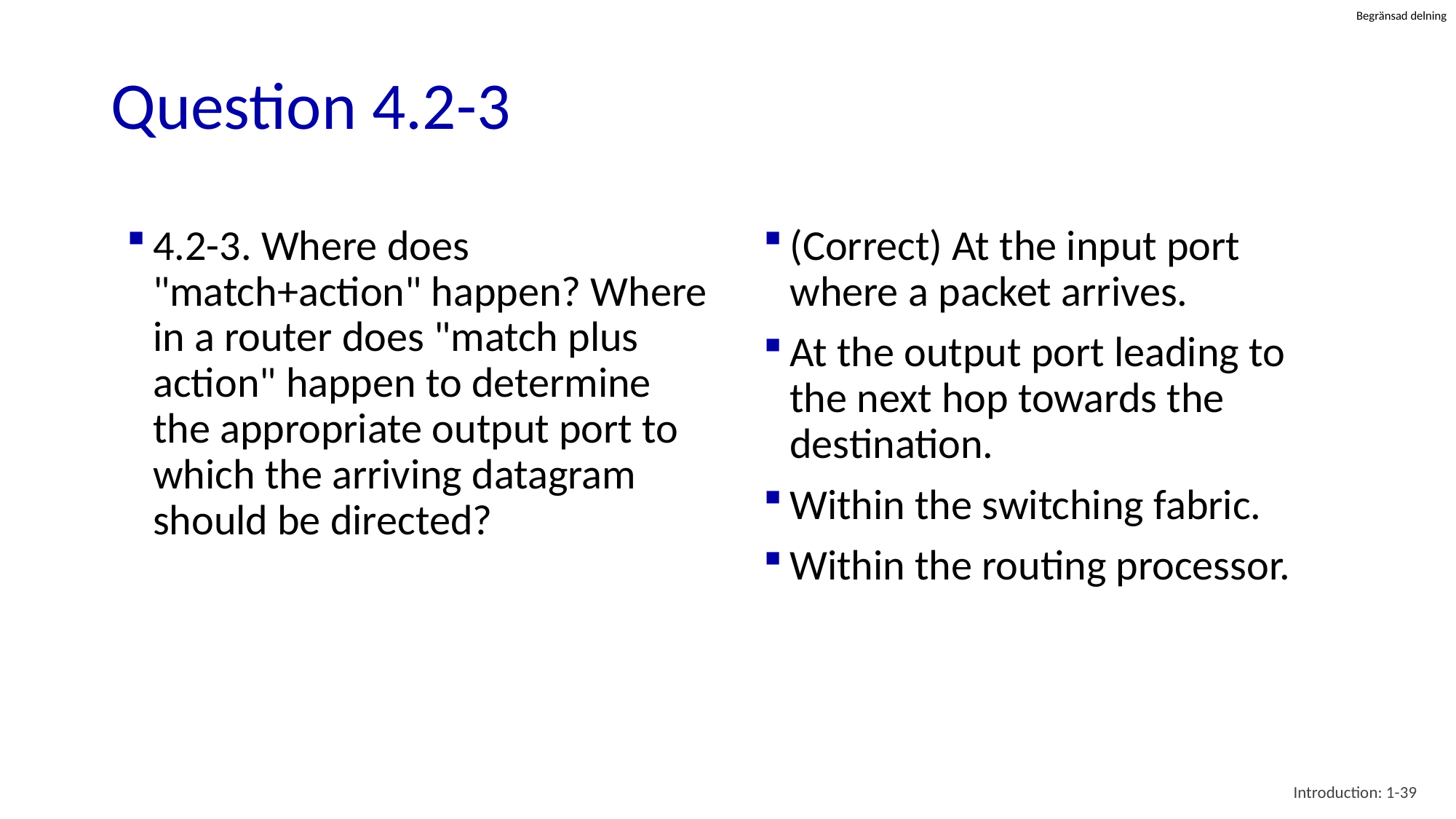

# Question 4.2-3
4.2-3. Where does "match+action" happen? Where in a router does "match plus action" happen to determine the appropriate output port to which the arriving datagram should be directed?
(Correct) At the input port where a packet arrives.
At the output port leading to the next hop towards the destination.
Within the switching fabric.
Within the routing processor.
Introduction: 1-39